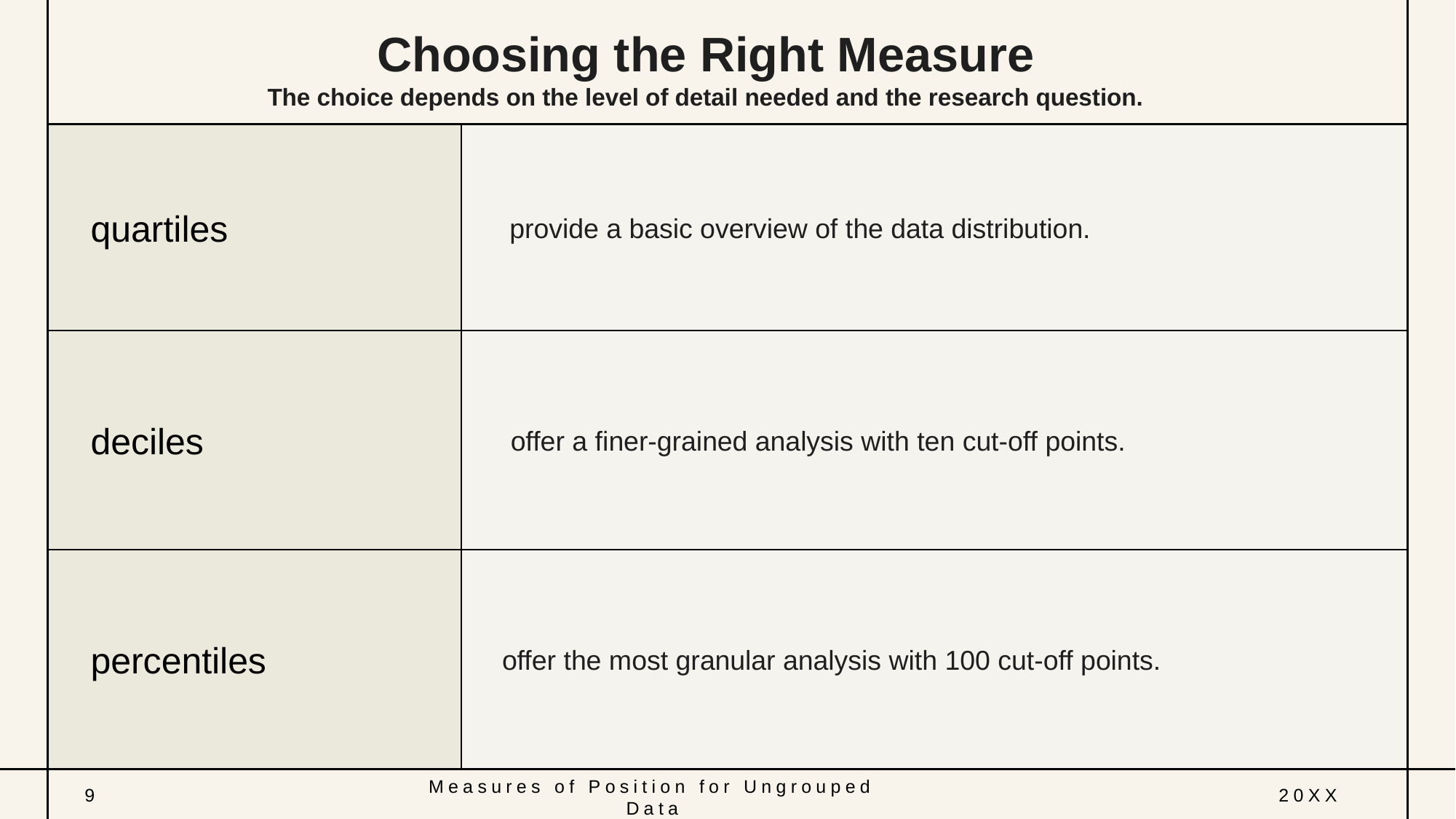

# Choosing the Right Measure The choice depends on the level of detail needed and the research question.

 provide a basic overview of the data distribution.
quartiles
 offer a finer-grained analysis with ten cut-off points.
deciles
offer the most granular analysis with 100 cut-off points.
percentiles
Measures of Position for Ungrouped Data

9
20XX